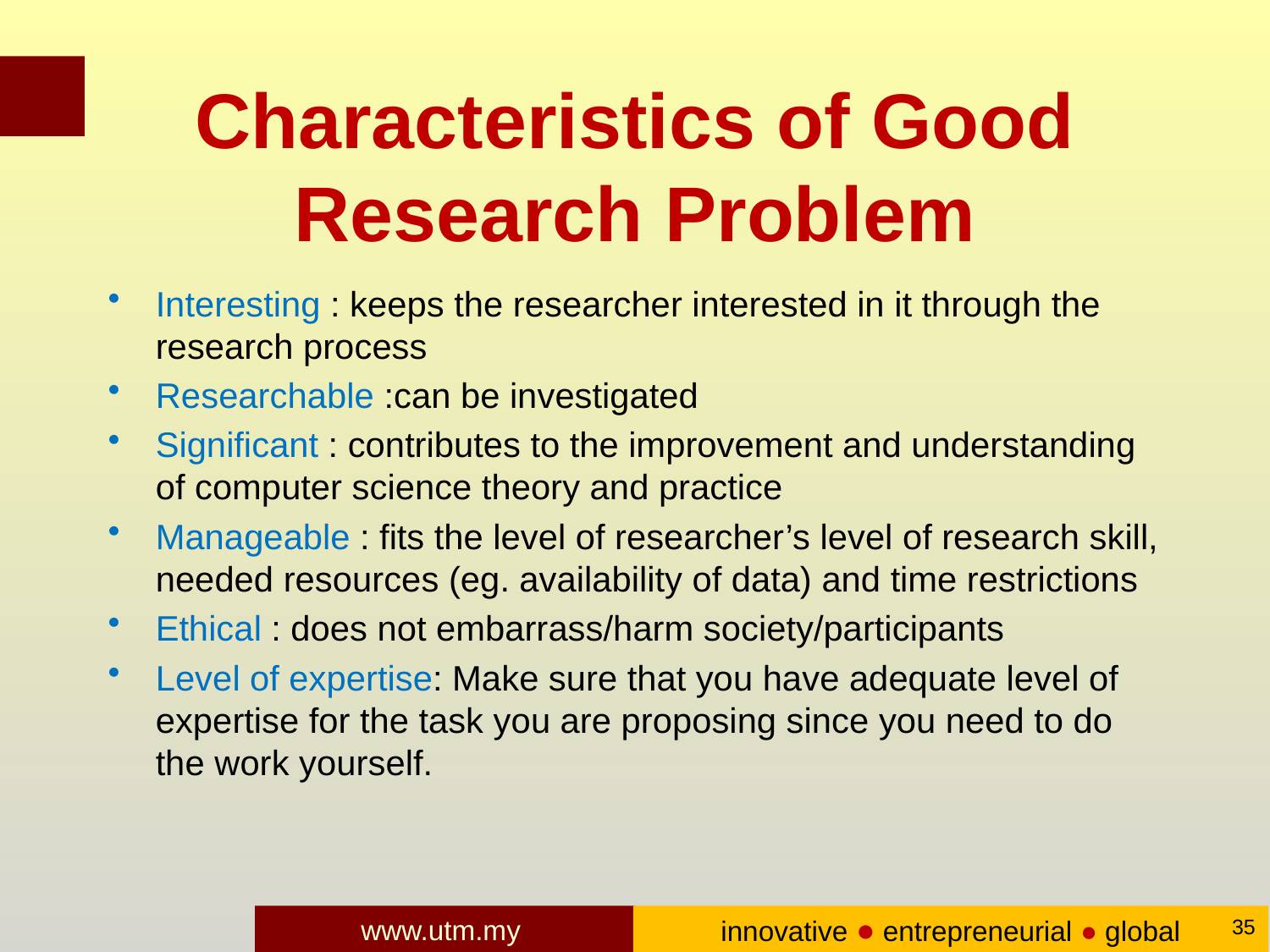

# Characteristics of Good Research Problem
Interesting : keeps the researcher interested in it through the research process
Researchable :can be investigated
Significant : contributes to the improvement and understanding of computer science theory and practice
Manageable : fits the level of researcher’s level of research skill, needed resources (eg. availability of data) and time restrictions
Ethical : does not embarrass/harm society/participants
Level of expertise: Make sure that you have adequate level of expertise for the task you are proposing since you need to do the work yourself.